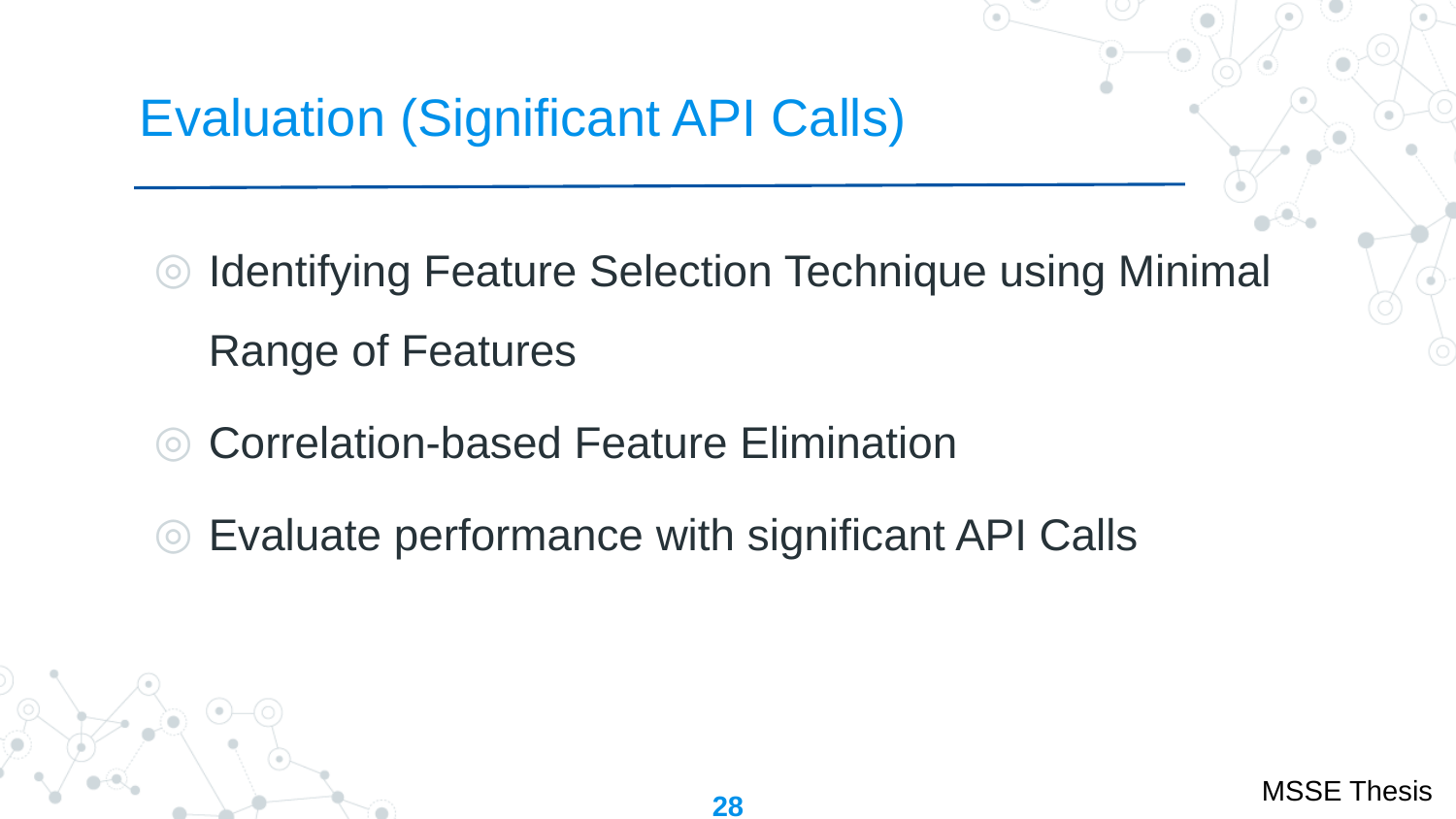

# Evaluation (Significant API Calls)
Identifying Feature Selection Technique using Minimal Range of Features
Correlation-based Feature Elimination
Evaluate performance with significant API Calls

28